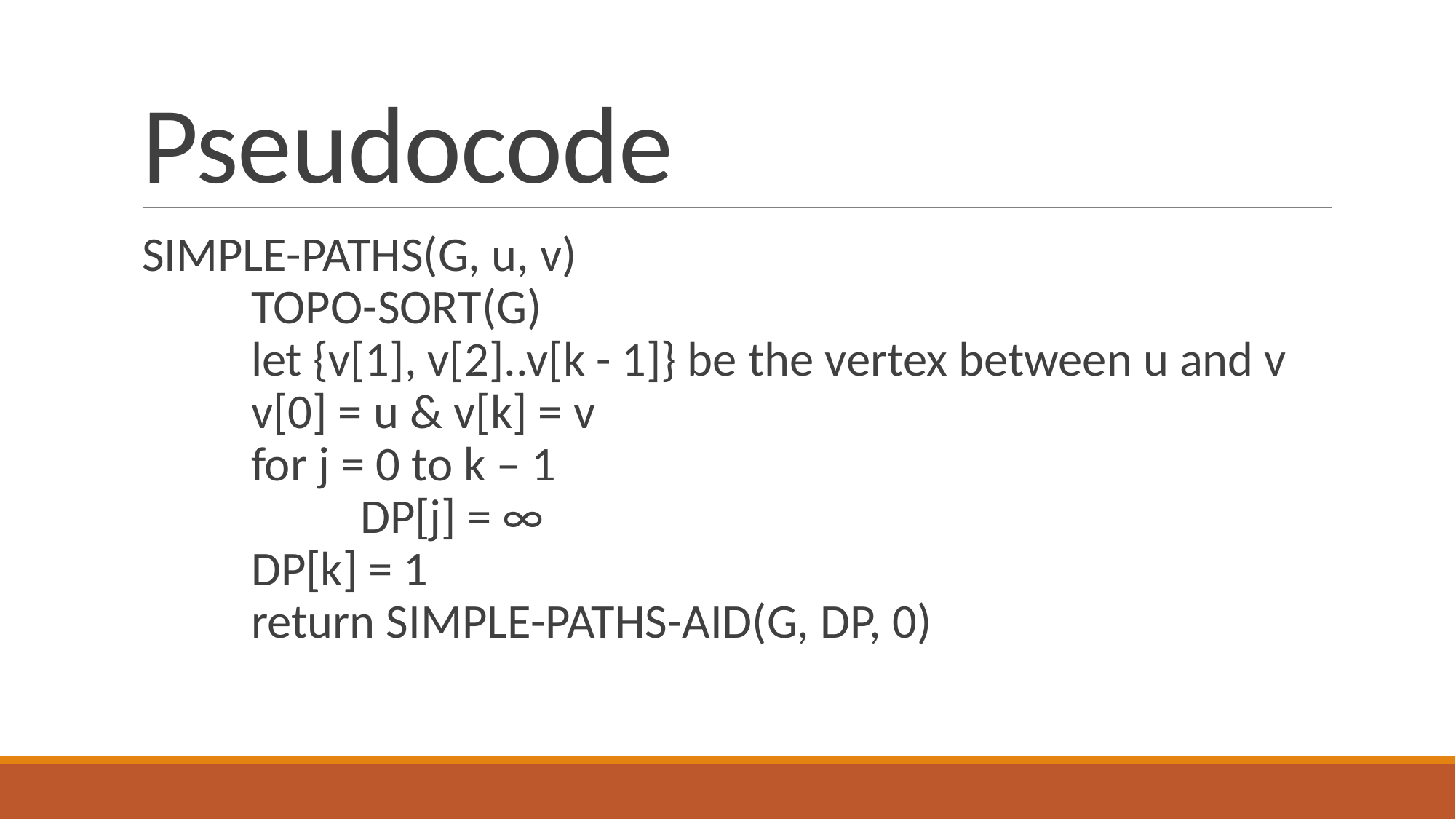

# Pseudocode
SIMPLE-PATHS(G, u, v)
	TOPO-SORT(G)
	let {v[1], v[2]..v[k - 1]} be the vertex between u and v
	v[0] = u & v[k] = v
	for j = 0 to k – 1
		DP[j] = ∞
	DP[k] = 1
	return SIMPLE-PATHS-AID(G, DP, 0)